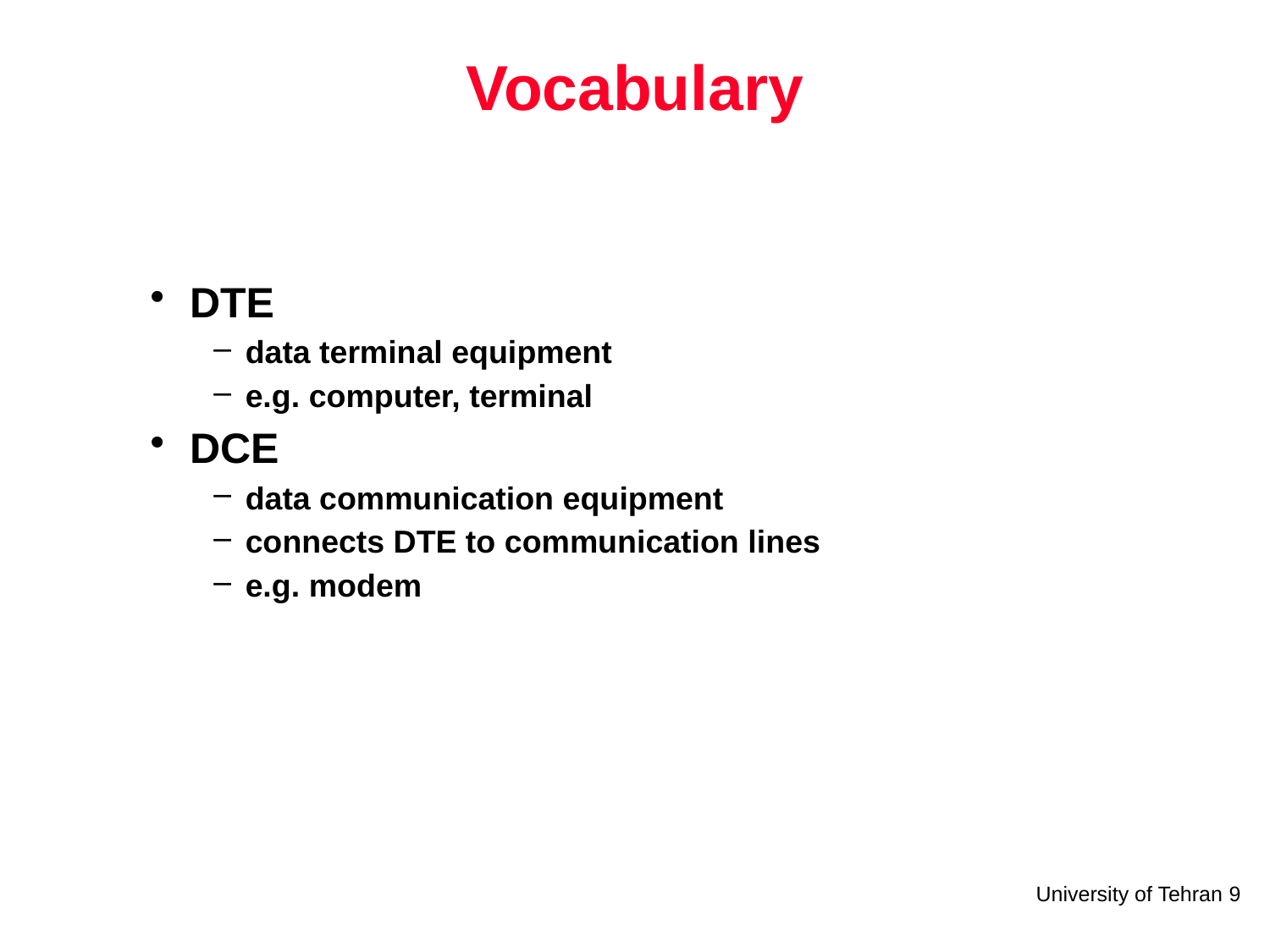

# Vocabulary
DTE
data terminal equipment
e.g. computer, terminal
DCE
data communication equipment
connects DTE to communication lines
e.g. modem